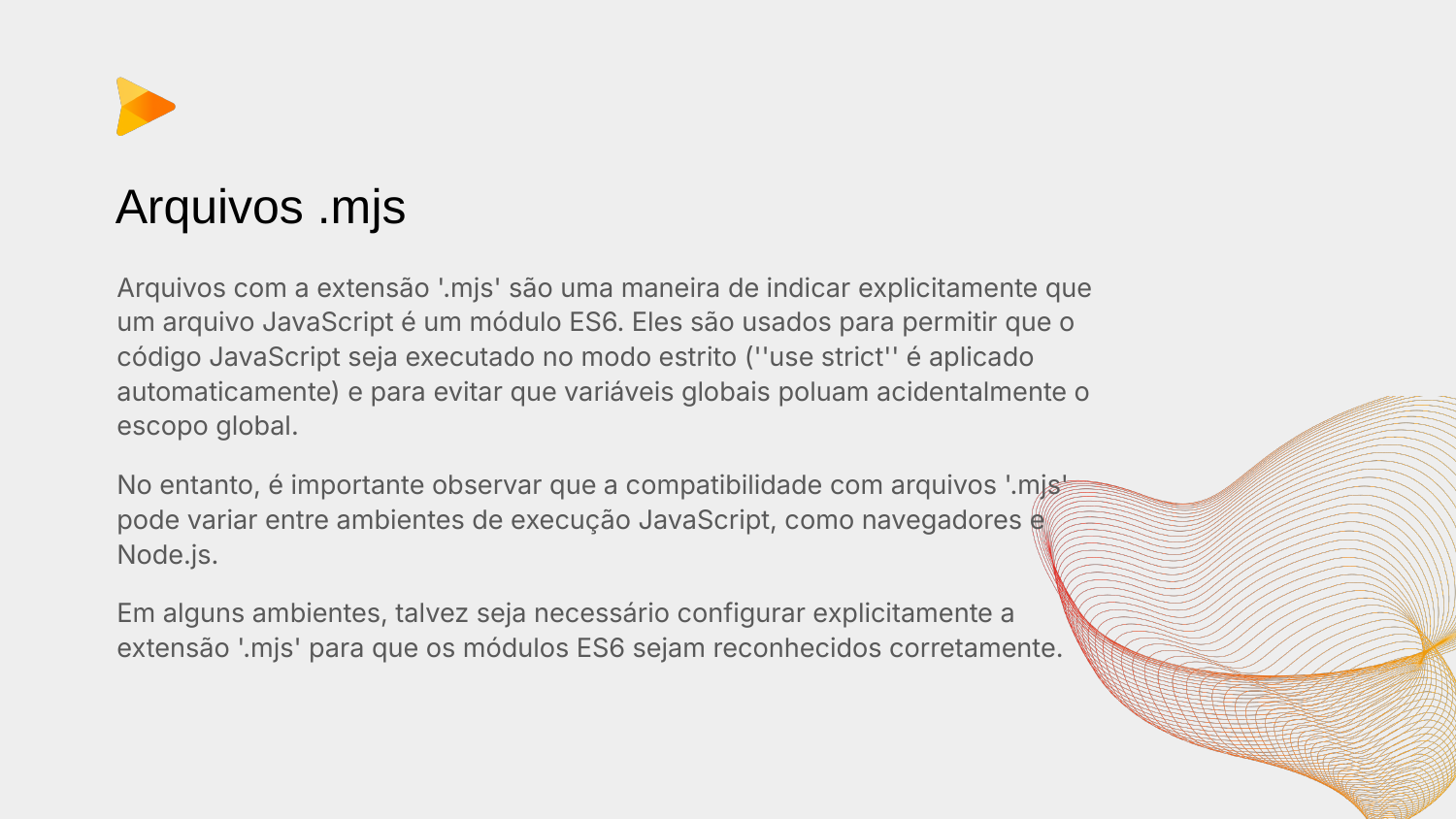

# Arquivos .mjs
Arquivos com a extensão '.mjs' são uma maneira de indicar explicitamente que um arquivo JavaScript é um módulo ES6. Eles são usados para permitir que o código JavaScript seja executado no modo estrito (''use strict'' é aplicado automaticamente) e para evitar que variáveis globais poluam acidentalmente o escopo global.
No entanto, é importante observar que a compatibilidade com arquivos '.mjs' pode variar entre ambientes de execução JavaScript, como navegadores e Node.js.
Em alguns ambientes, talvez seja necessário configurar explicitamente a extensão '.mjs' para que os módulos ES6 sejam reconhecidos corretamente.